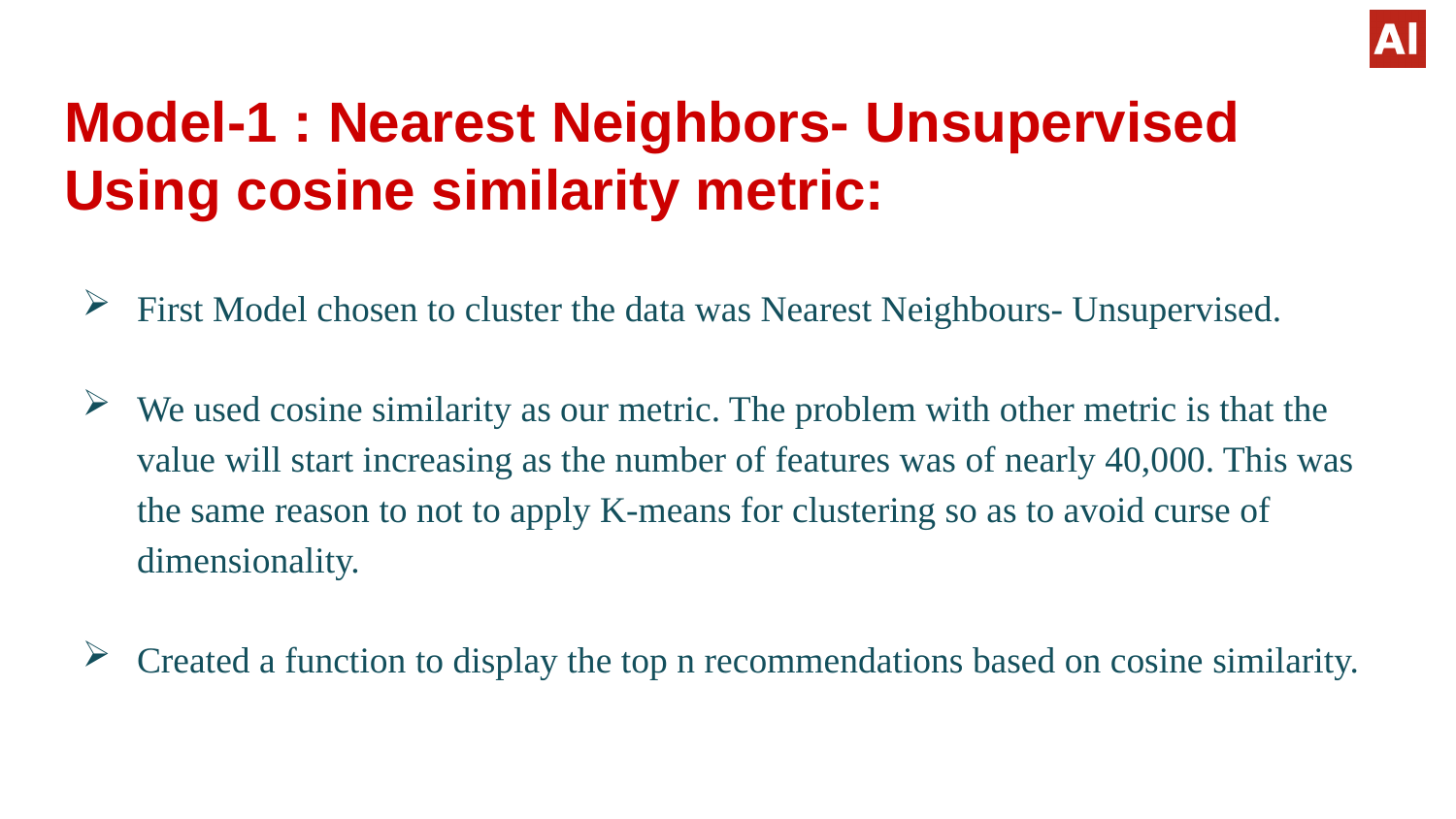

# Model-1 : Nearest Neighbors- Unsupervised Using cosine similarity metric:
First Model chosen to cluster the data was Nearest Neighbours- Unsupervised.

We used cosine similarity as our metric. The problem with other metric is that the value will start increasing as the number of features was of nearly 40,000. This was the same reason to not to apply K-means for clustering so as to avoid curse of dimensionality.

Created a function to display the top n recommendations based on cosine similarity.